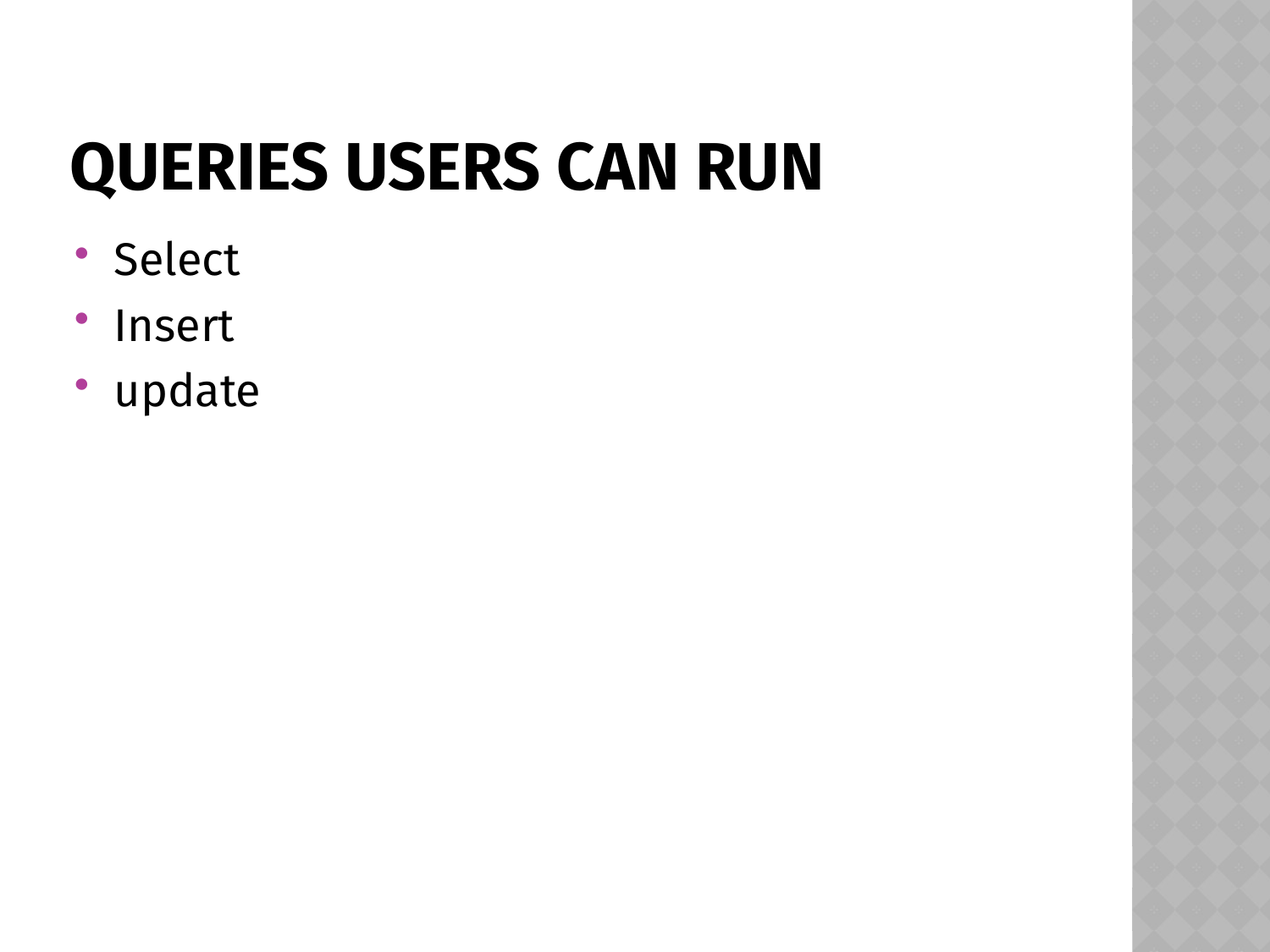

# Queries users can run
Select
Insert
update